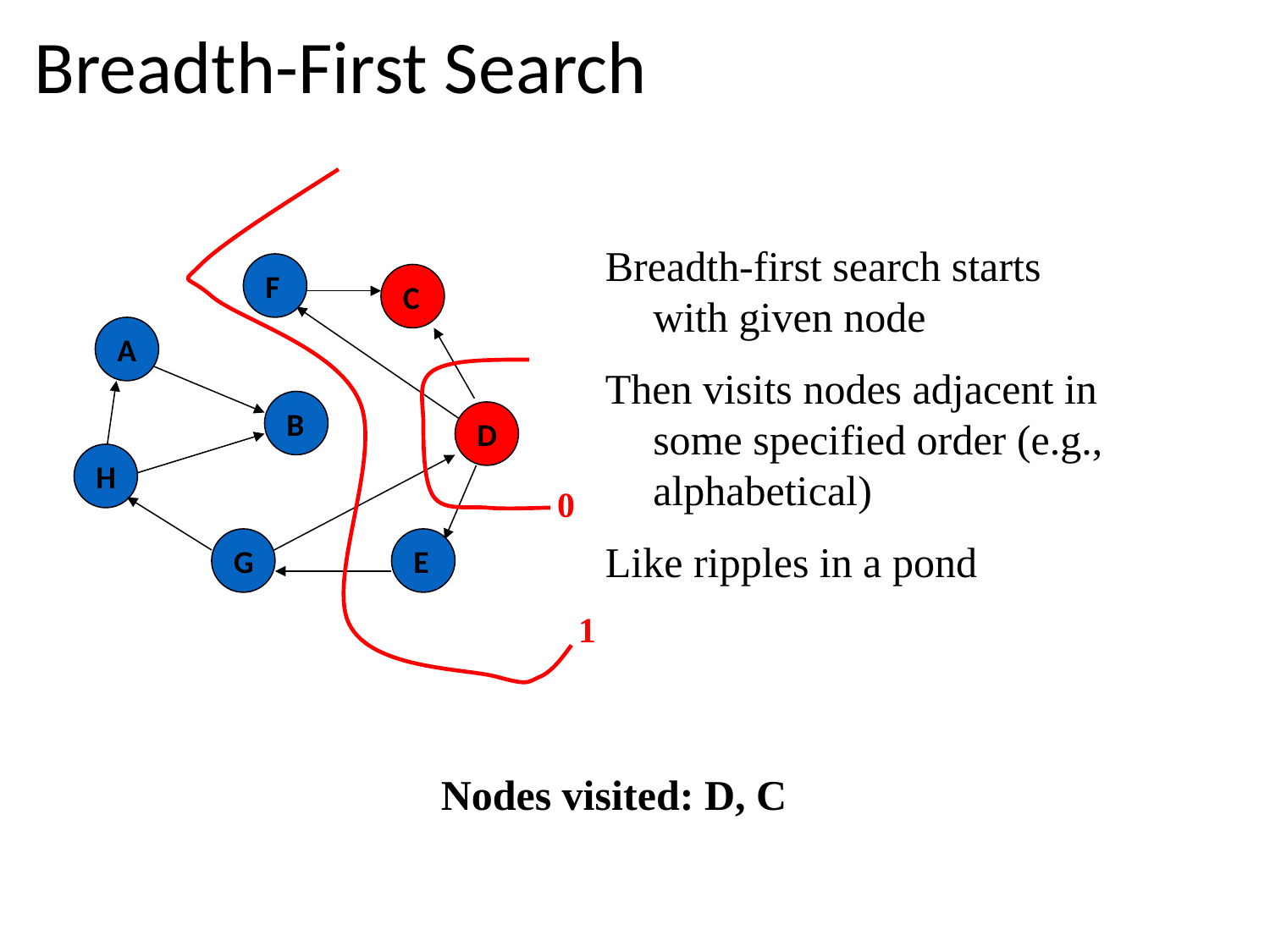

# Breadth-First Search

Breadth-first search starts with given node
Then visits nodes adjacent in some specified order (e.g., alphabetical)
Like ripples in a pond
F
C
A

B
D
H
0
G
E
1
Nodes visited: D, C